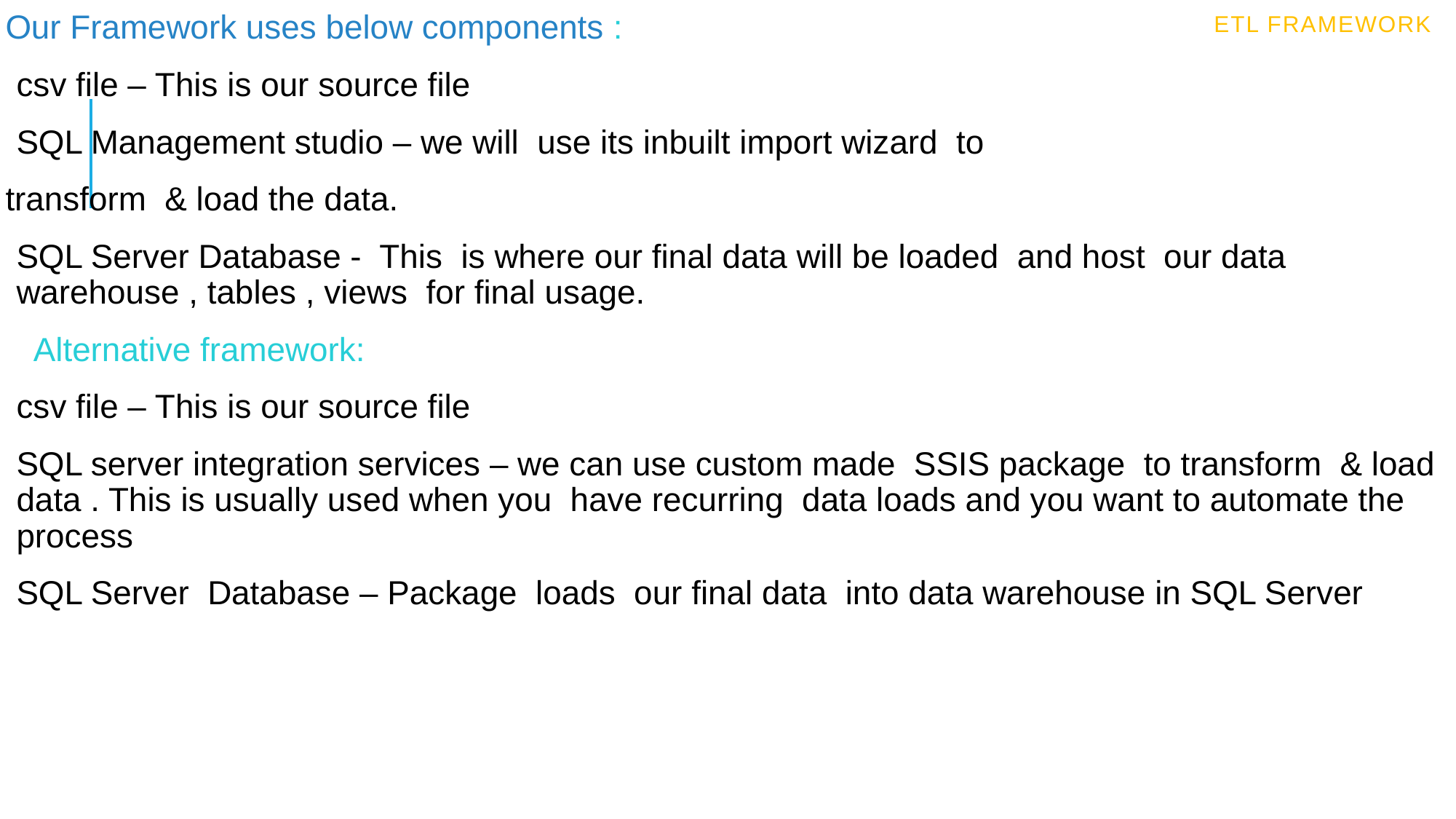

# ETL Framework
Our Framework uses below components :
csv file – This is our source file
SQL Management studio – we will  use its inbuilt import wizard  to
transform  & load the data.
SQL Server Database -  This  is where our final data will be loaded  and host  our data warehouse , tables , views  for final usage.
   Alternative framework:
csv file – This is our source file
SQL server integration services – we can use custom made  SSIS package  to transform  & load data . This is usually used when you  have recurring  data loads and you want to automate the process
SQL Server  Database – Package  loads  our final data  into data warehouse in SQL Server